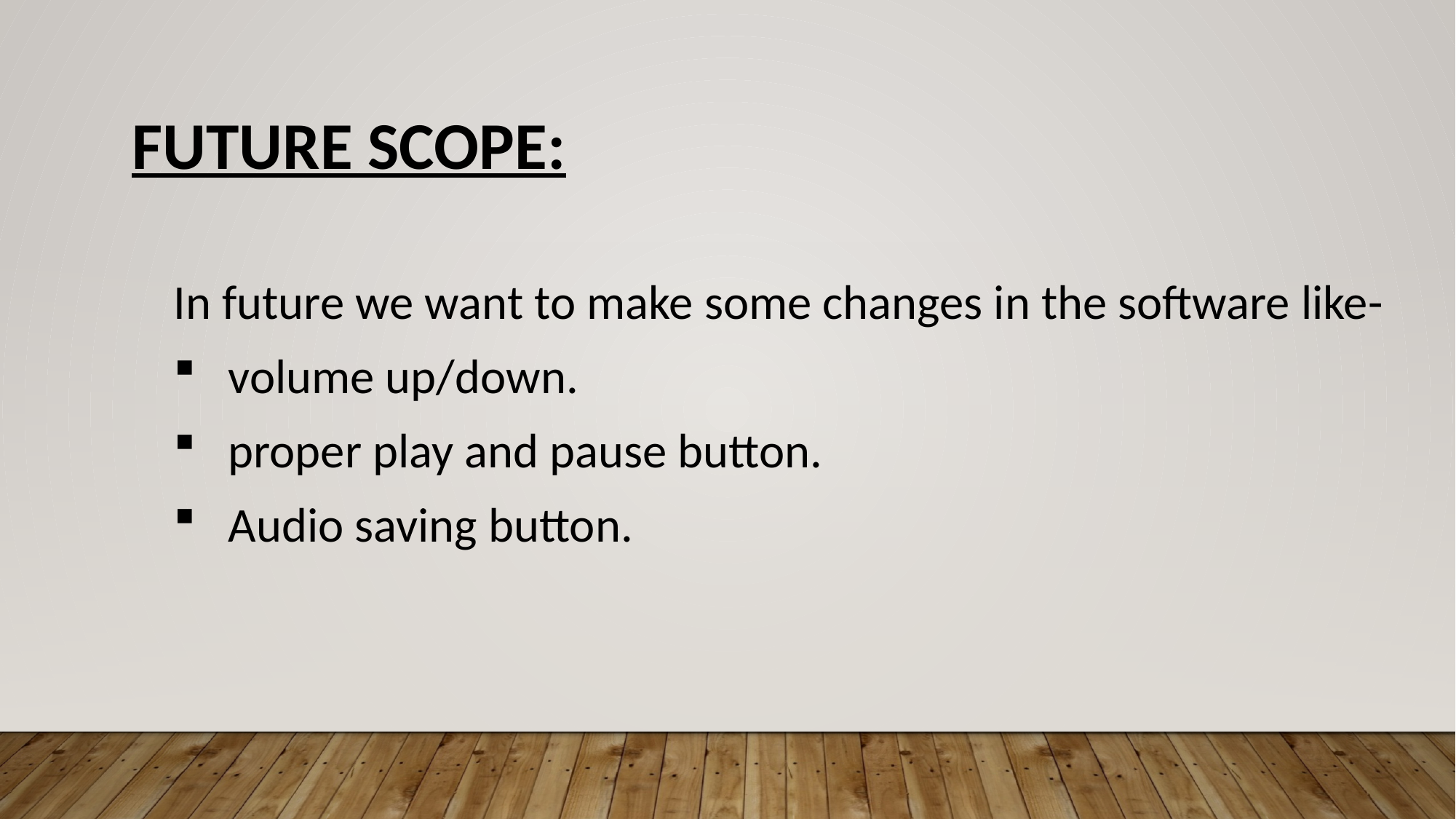

FUTURE SCOPE:
In future we want to make some changes in the software like-
volume up/down.
proper play and pause button.
Audio saving button.